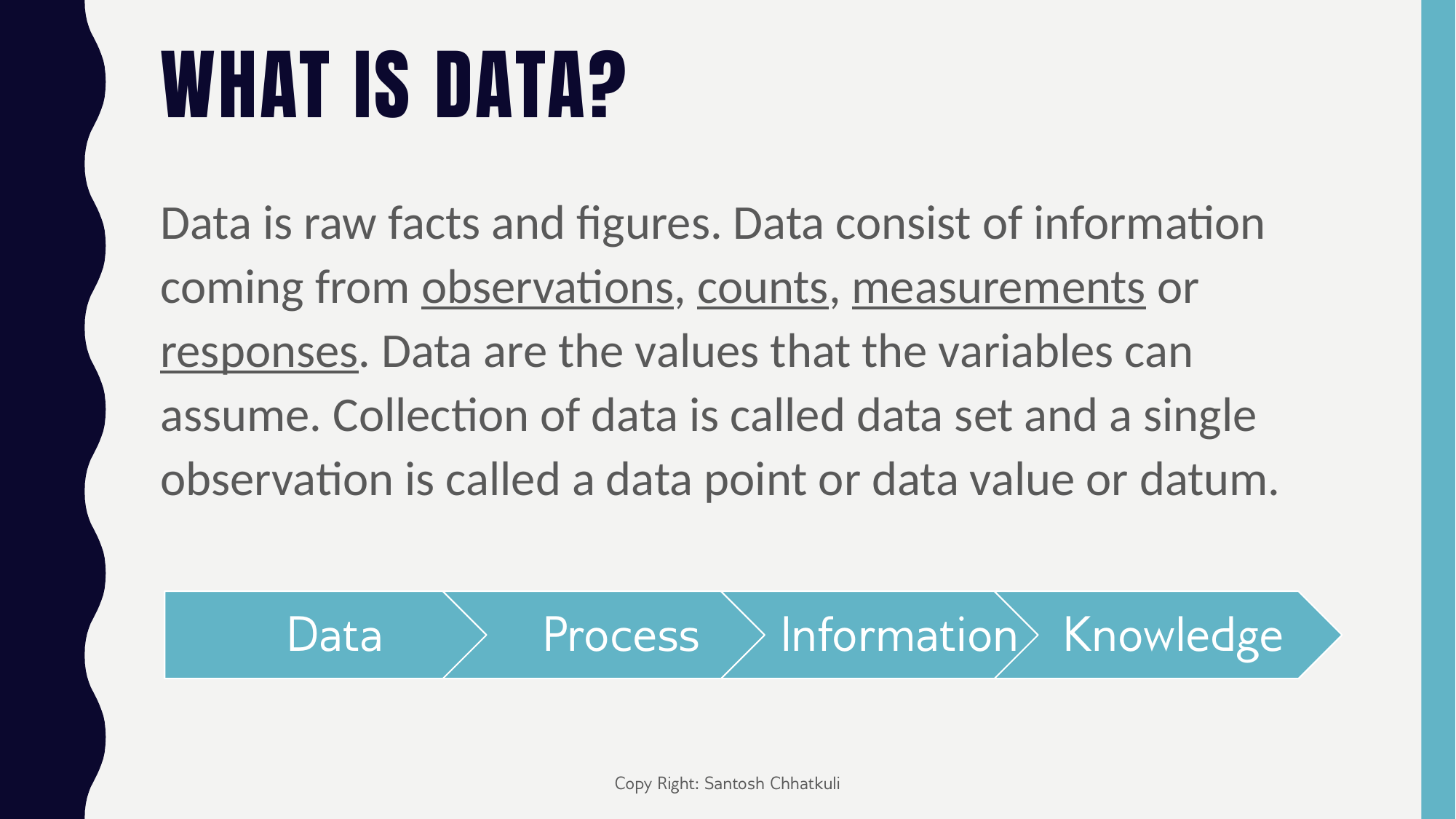

# What is data?
Data is raw facts and figures. Data consist of information coming from observations, counts, measurements or responses. Data are the values that the variables can assume. Collection of data is called data set and a single observation is called a data point or data value or datum.

Data
Process
Information
Knowledge
Copy Right: Santosh Chhatkuli